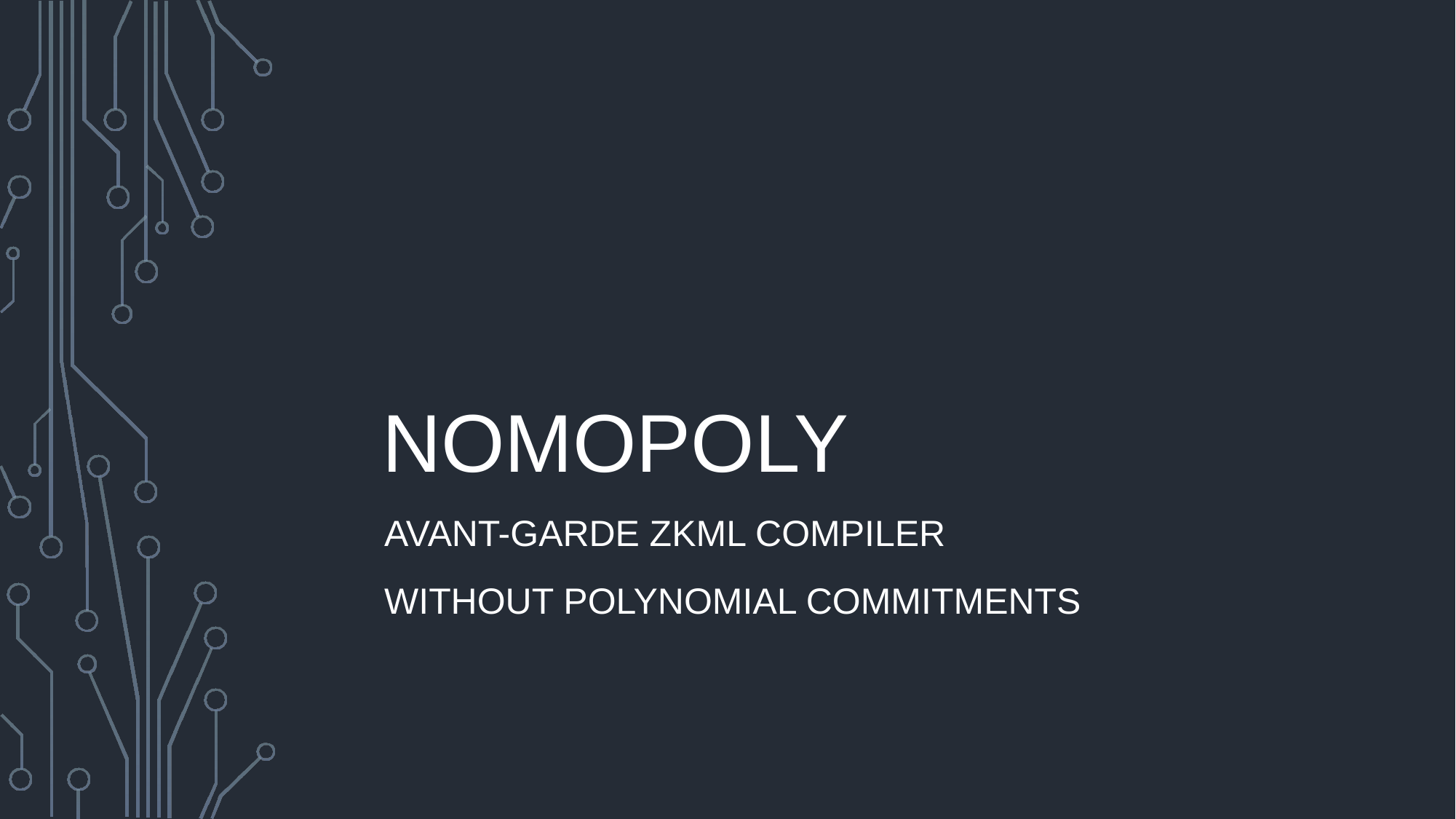

# nomopoly
Avant-garde ZKML Compiler
without polynomial commitments